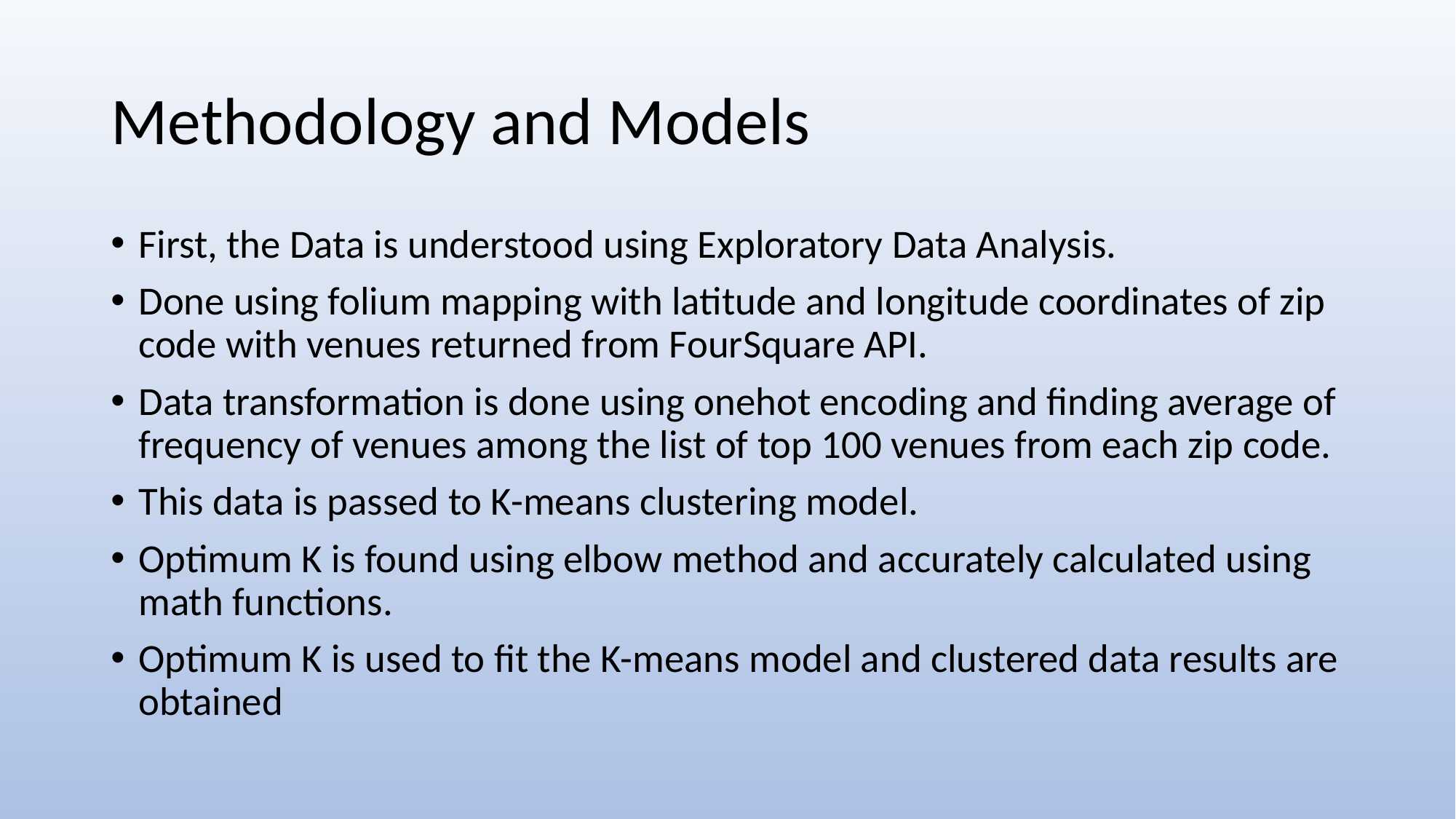

# Methodology and Models
First, the Data is understood using Exploratory Data Analysis.
Done using folium mapping with latitude and longitude coordinates of zip code with venues returned from FourSquare API.
Data transformation is done using onehot encoding and finding average of frequency of venues among the list of top 100 venues from each zip code.
This data is passed to K-means clustering model.
Optimum K is found using elbow method and accurately calculated using math functions.
Optimum K is used to fit the K-means model and clustered data results are obtained